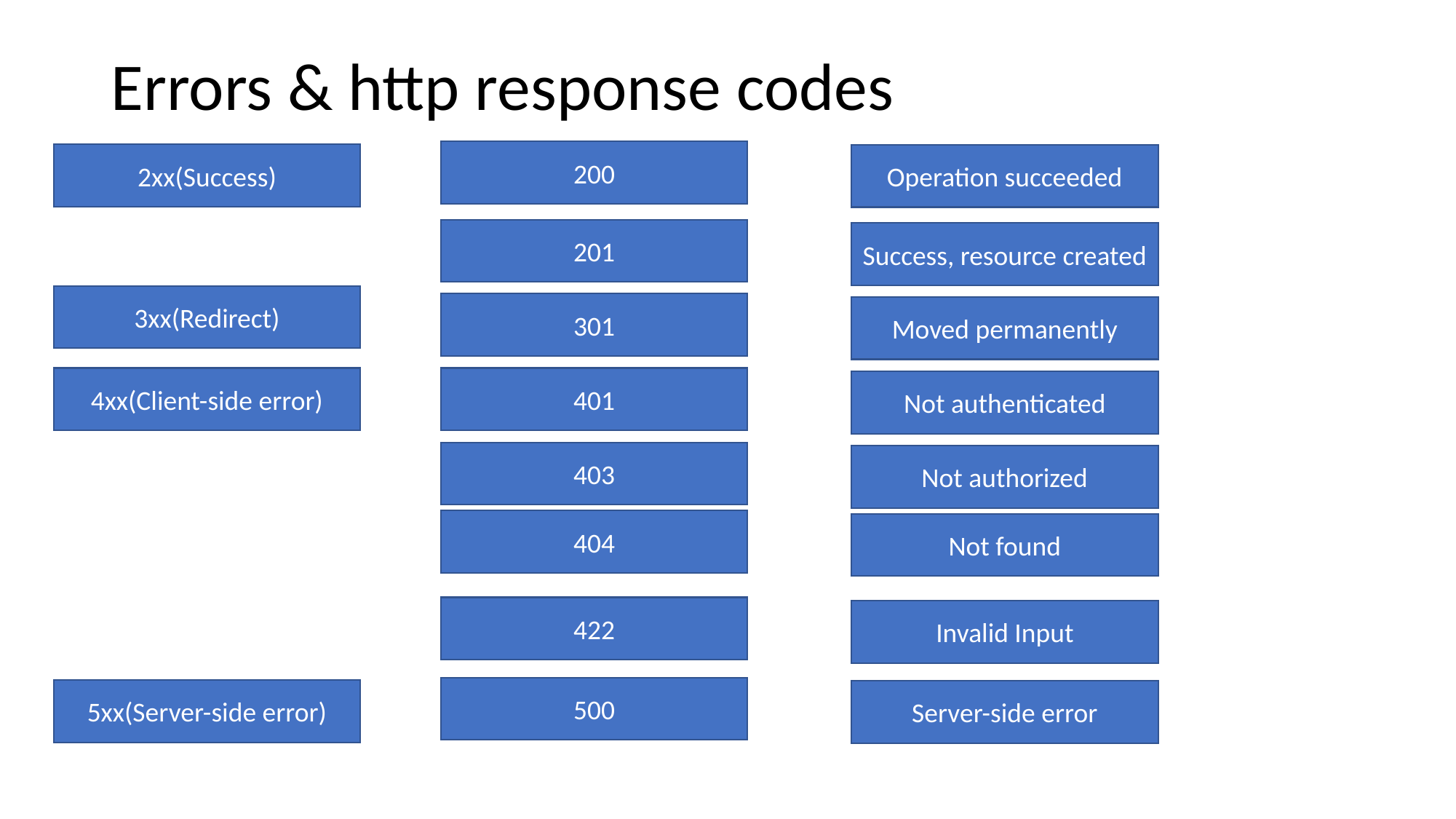

# Errors & http response codes
200
2xx(Success)
Operation succeeded
201
Success, resource created
3xx(Redirect)
301
Moved permanently
401
4xx(Client-side error)
Not authenticated
403
Not authorized
404
Not found
422
Invalid Input
500
5xx(Server-side error)
Server-side error